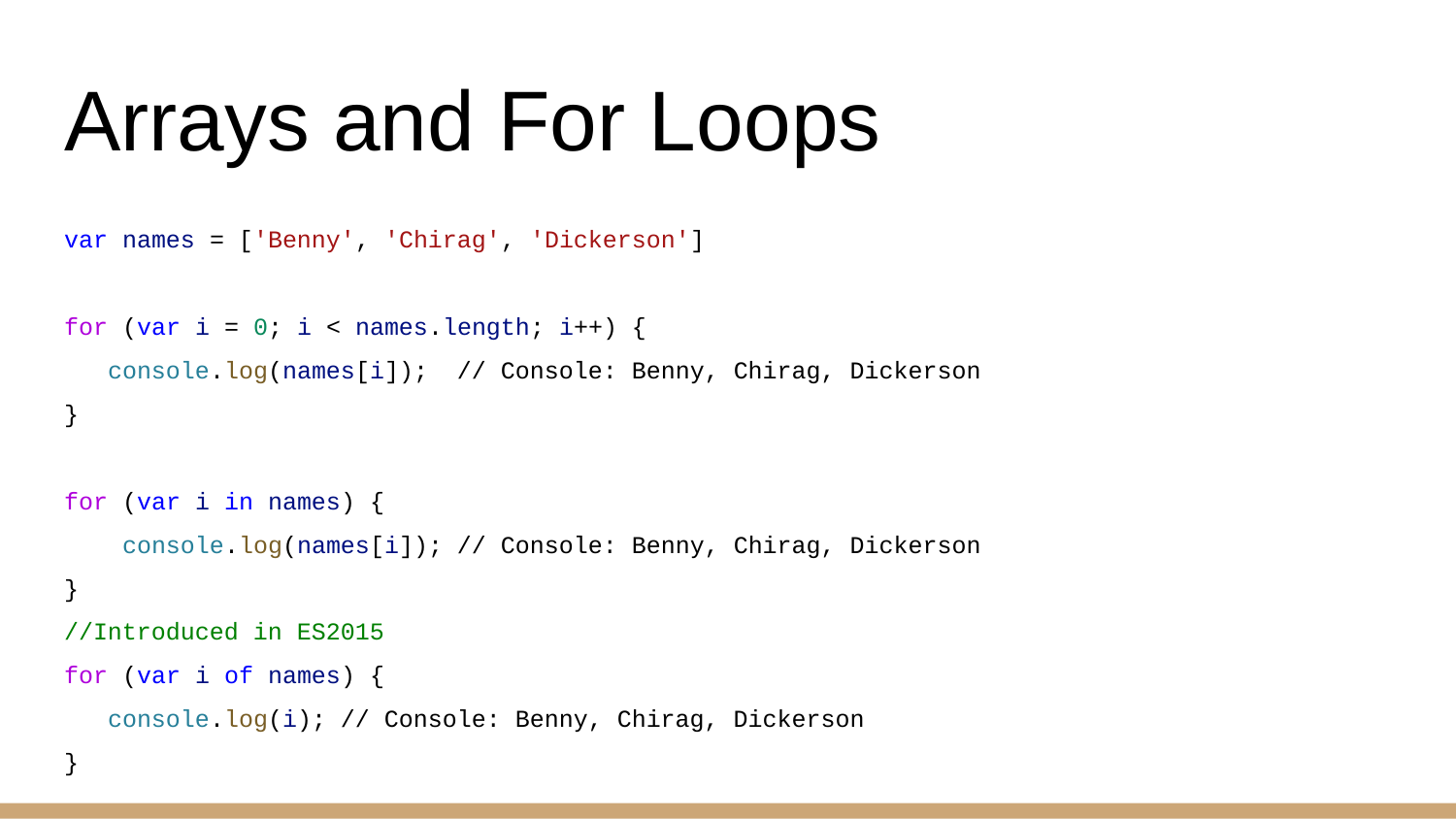

# Arrays and For Loops
var names = ['Benny', 'Chirag', 'Dickerson']

for (var i = 0; i < names.length; i++) {
   console.log(names[i]);  // Console: Benny, Chirag, Dickerson
}

for (var i in names) {
    console.log(names[i]); // Console: Benny, Chirag, Dickerson
}
//Introduced in ES2015
for (var i of names) {
   console.log(i); // Console: Benny, Chirag, Dickerson
}